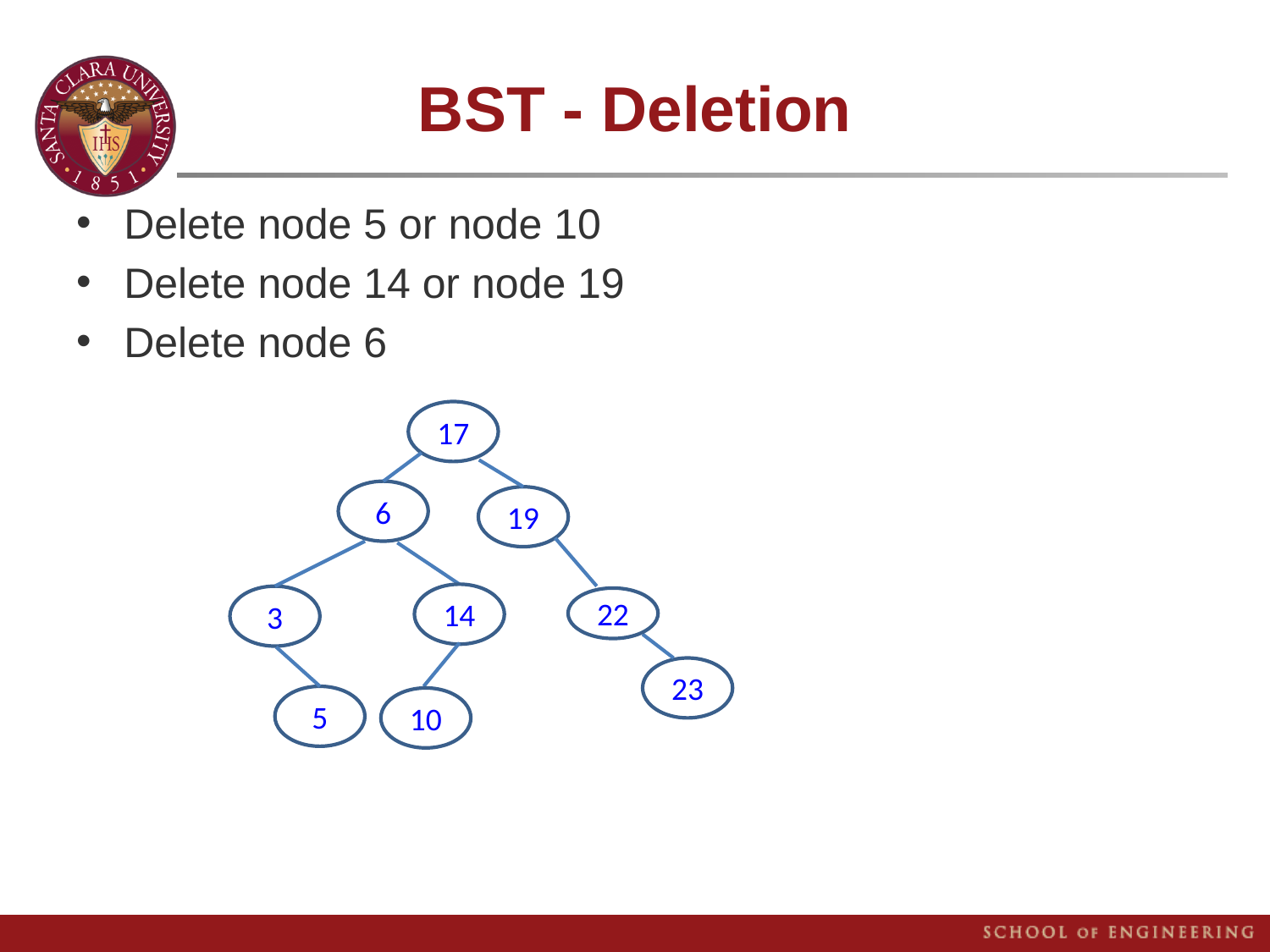

# BST - Deletion
Delete node 5 or node 10
Delete node 14 or node 19
Delete node 6

17
6
19
14
3
22
23
5
10